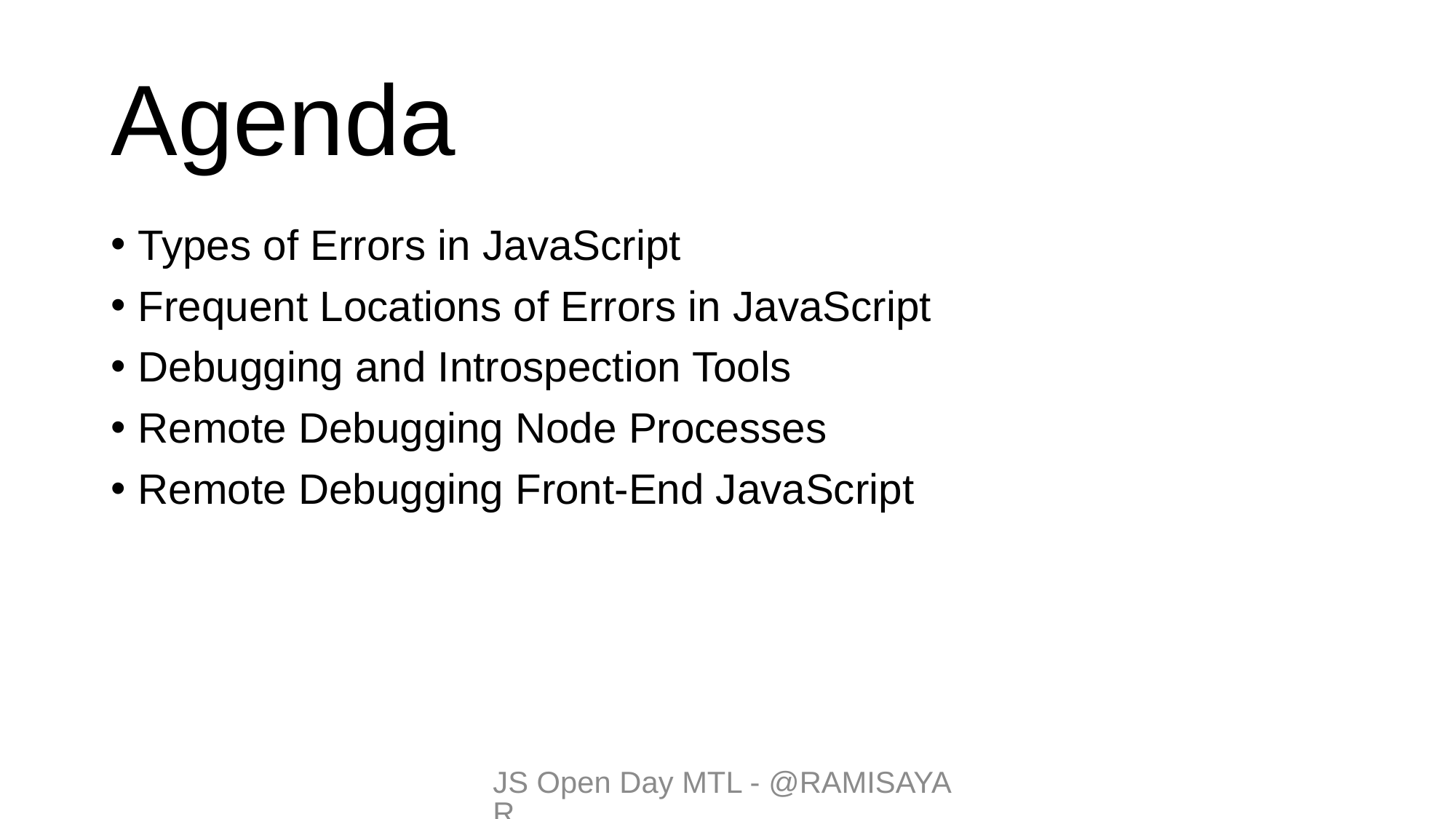

# Agenda
Types of Errors in JavaScript
Frequent Locations of Errors in JavaScript
Debugging and Introspection Tools
Remote Debugging Node Processes
Remote Debugging Front-End JavaScript

JS Open Day MTL - @RAMISAYAR